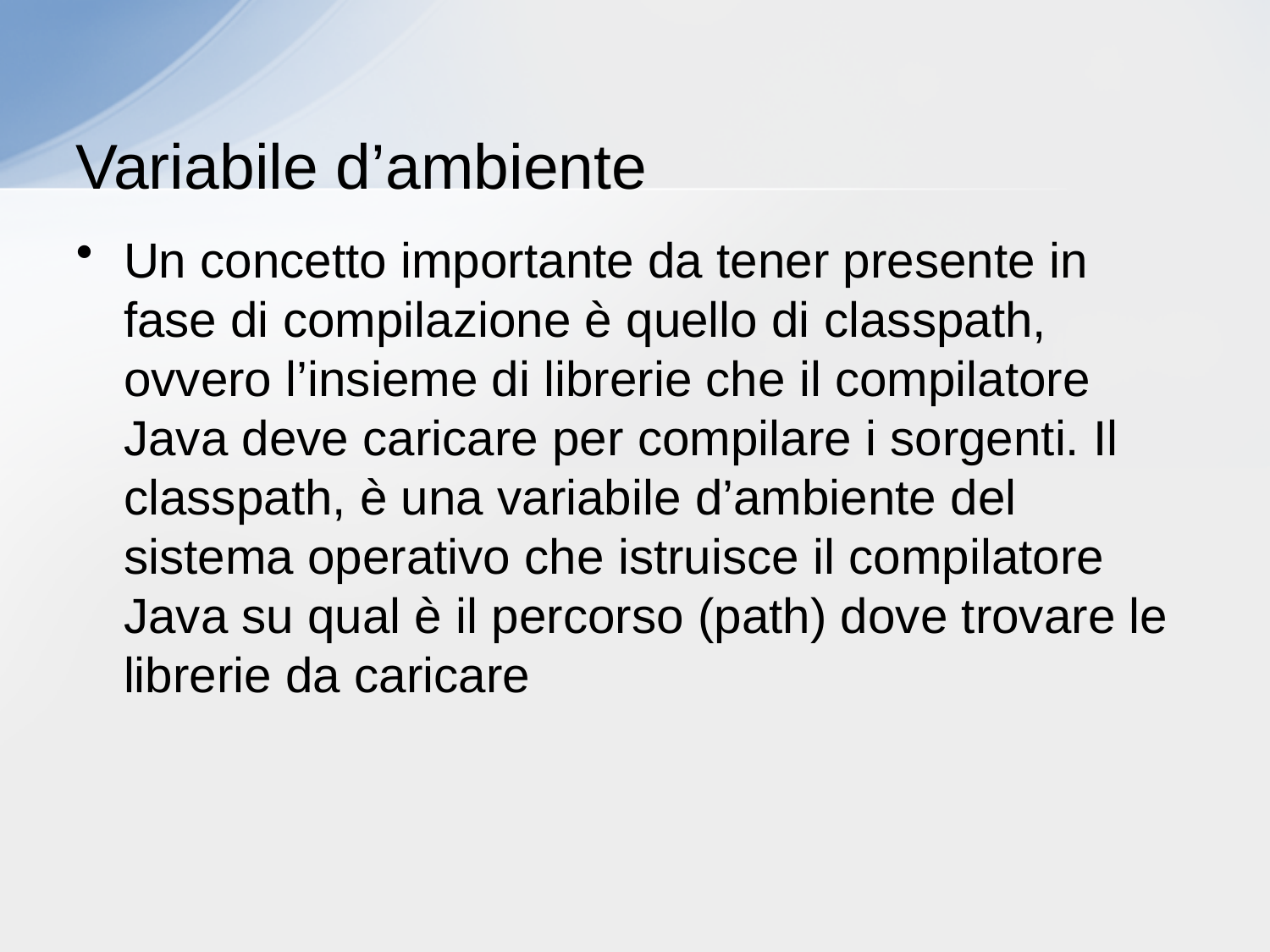

# Variabile d’ambiente
Un concetto importante da tener presente in fase di compilazione è quello di classpath, ovvero l’insieme di librerie che il compilatore Java deve caricare per compilare i sorgenti. Il classpath, è una variabile d’ambiente del sistema operativo che istruisce il compilatore Java su qual è il percorso (path) dove trovare le librerie da caricare